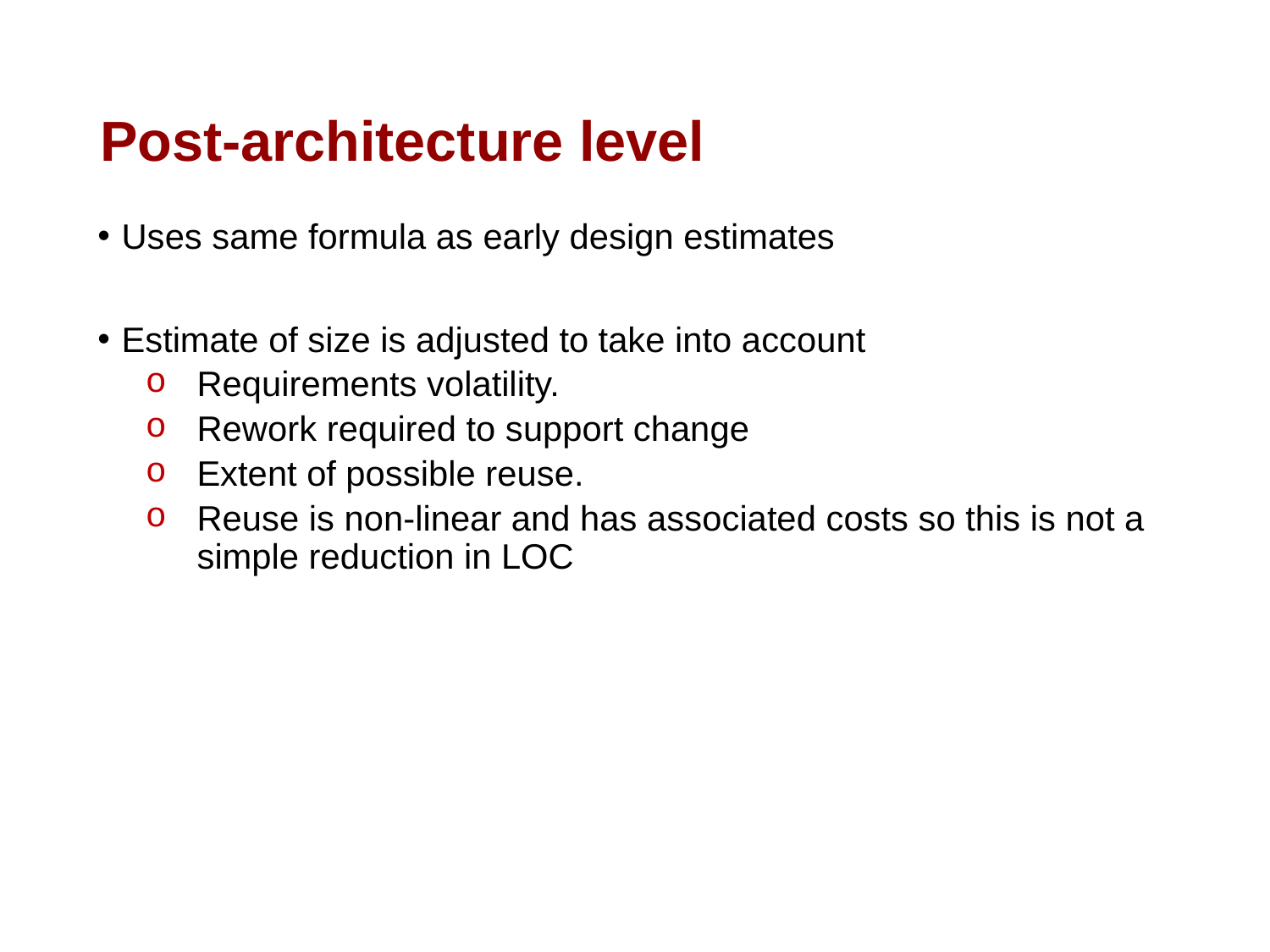

# Post-architecture level
Uses same formula as early design estimates

Estimate of size is adjusted to take into account
Requirements volatility.
Rework required to support change
Extent of possible reuse.
Reuse is non-linear and has associated costs so this is not a simple reduction in LOC